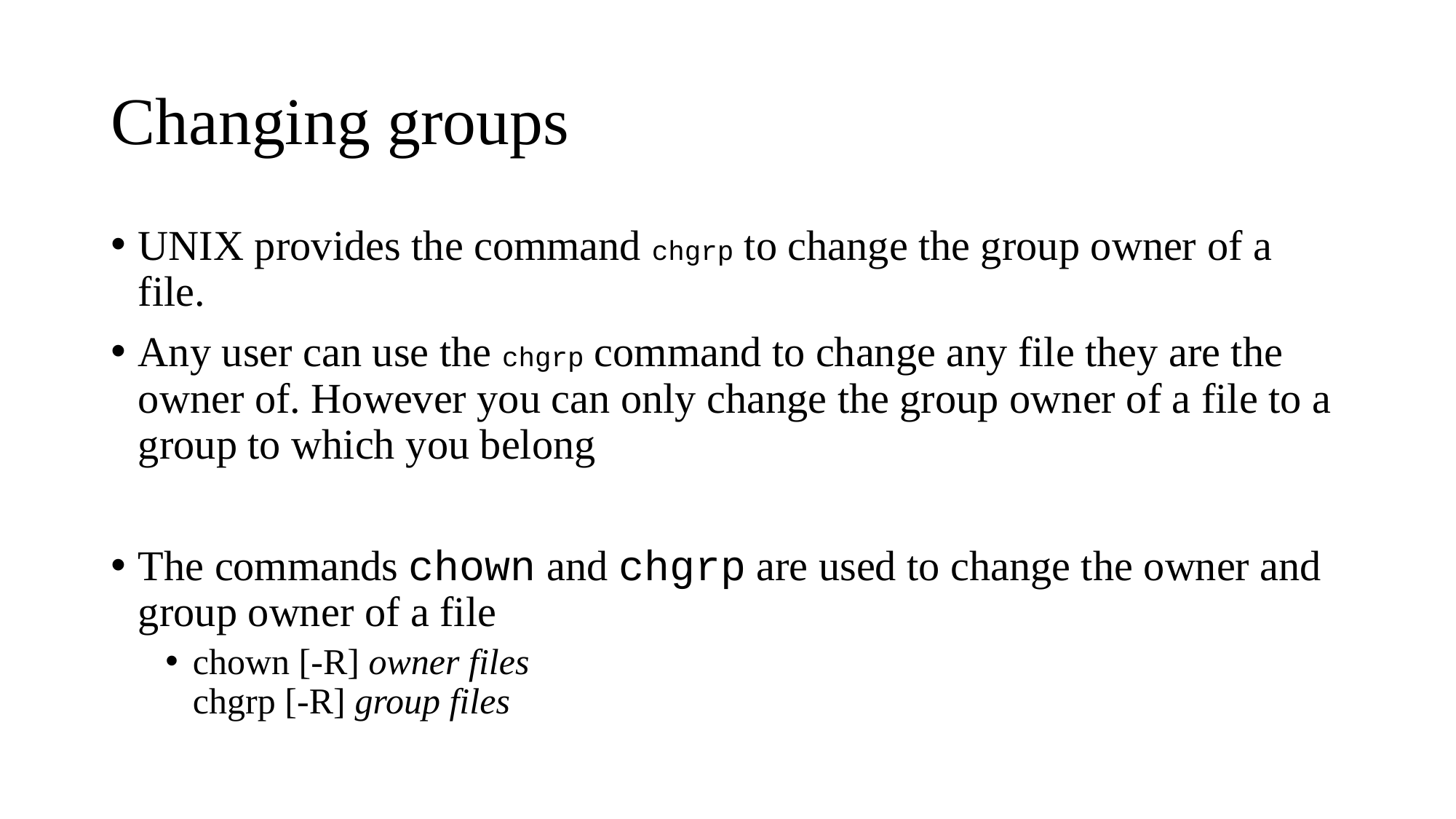

# Changing groups
UNIX provides the command chgrp to change the group owner of a file.
Any user can use the chgrp command to change any file they are the owner of. However you can only change the group owner of a file to a group to which you belong

The commands chown and chgrp are used to change the owner and group owner of a file
chown [-R] owner files
chgrp [-R] group files